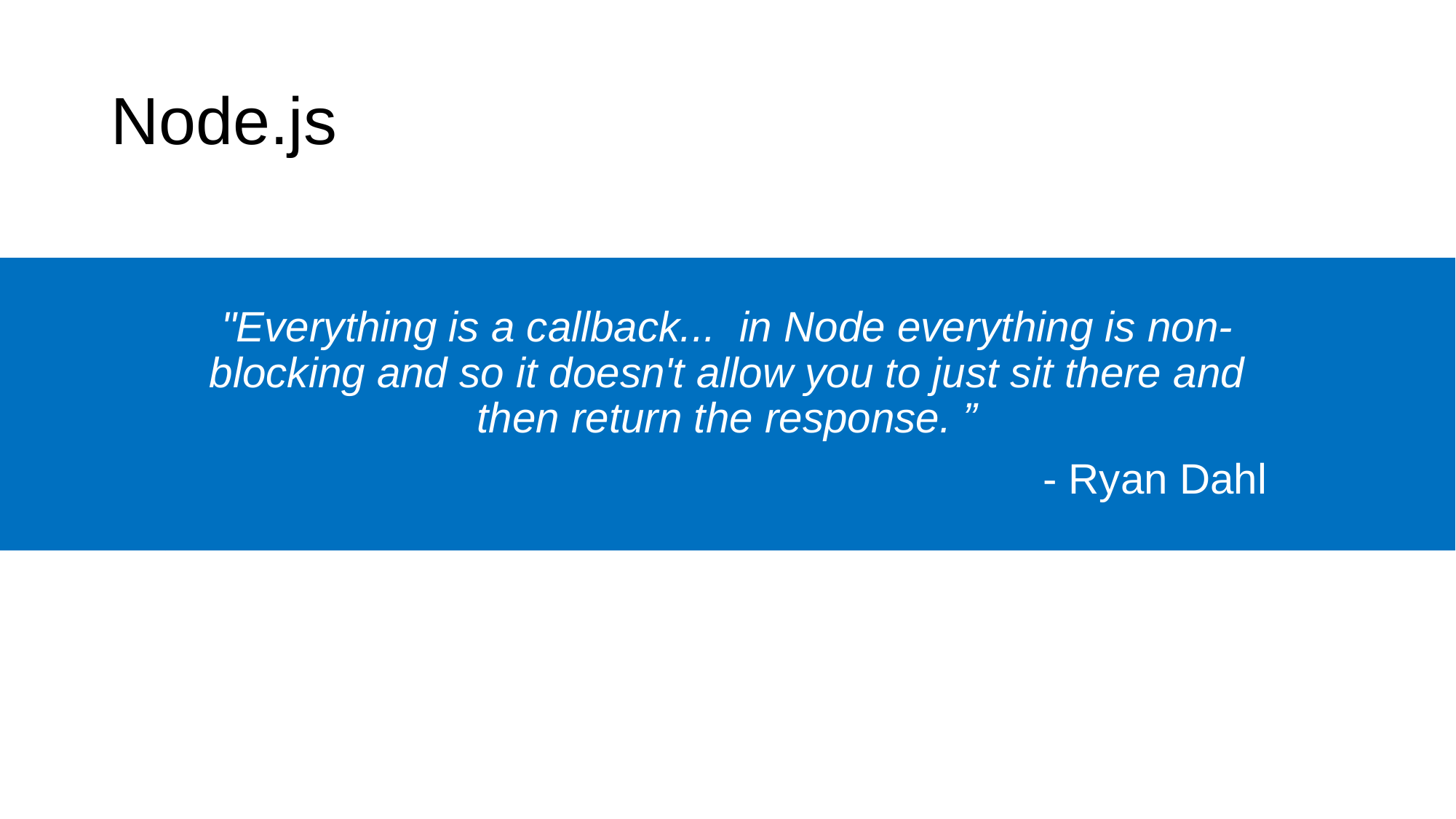

# Node.js
"Everything is a callback...  in Node everything is non-blocking and so it doesn't allow you to just sit there and then return the response. ”
- Ryan Dahl